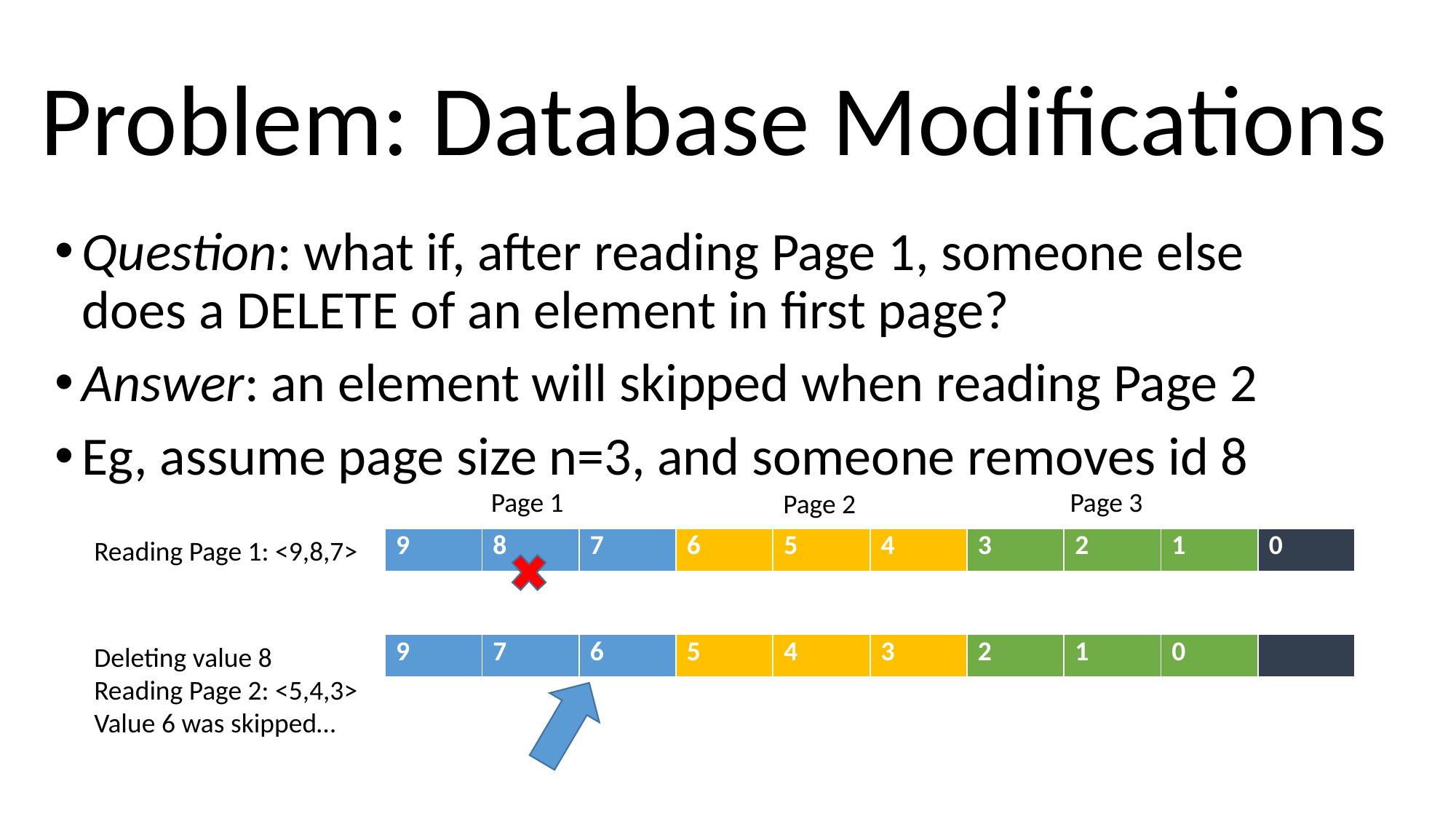

# Problem: Database Modifications
Question: what if, after reading Page 1, someone else does a DELETE of an element in first page?
Answer: an element will skipped when reading Page 2
Eg, assume page size n=3, and someone removes id 8
Page 1
Page 3
Page 2
| 9 | 8 | 7 | 6 | 5 | 4 | 3 | 2 | 1 | 0 |
| --- | --- | --- | --- | --- | --- | --- | --- | --- | --- |
Reading Page 1: <9,8,7>

Deleting value 8
Reading Page 2: <5,4,3>
Value 6 was skipped…
| 9 | 7 | 6 | 5 | 4 | 3 | 2 | 1 | 0 |  |
| --- | --- | --- | --- | --- | --- | --- | --- | --- | --- |